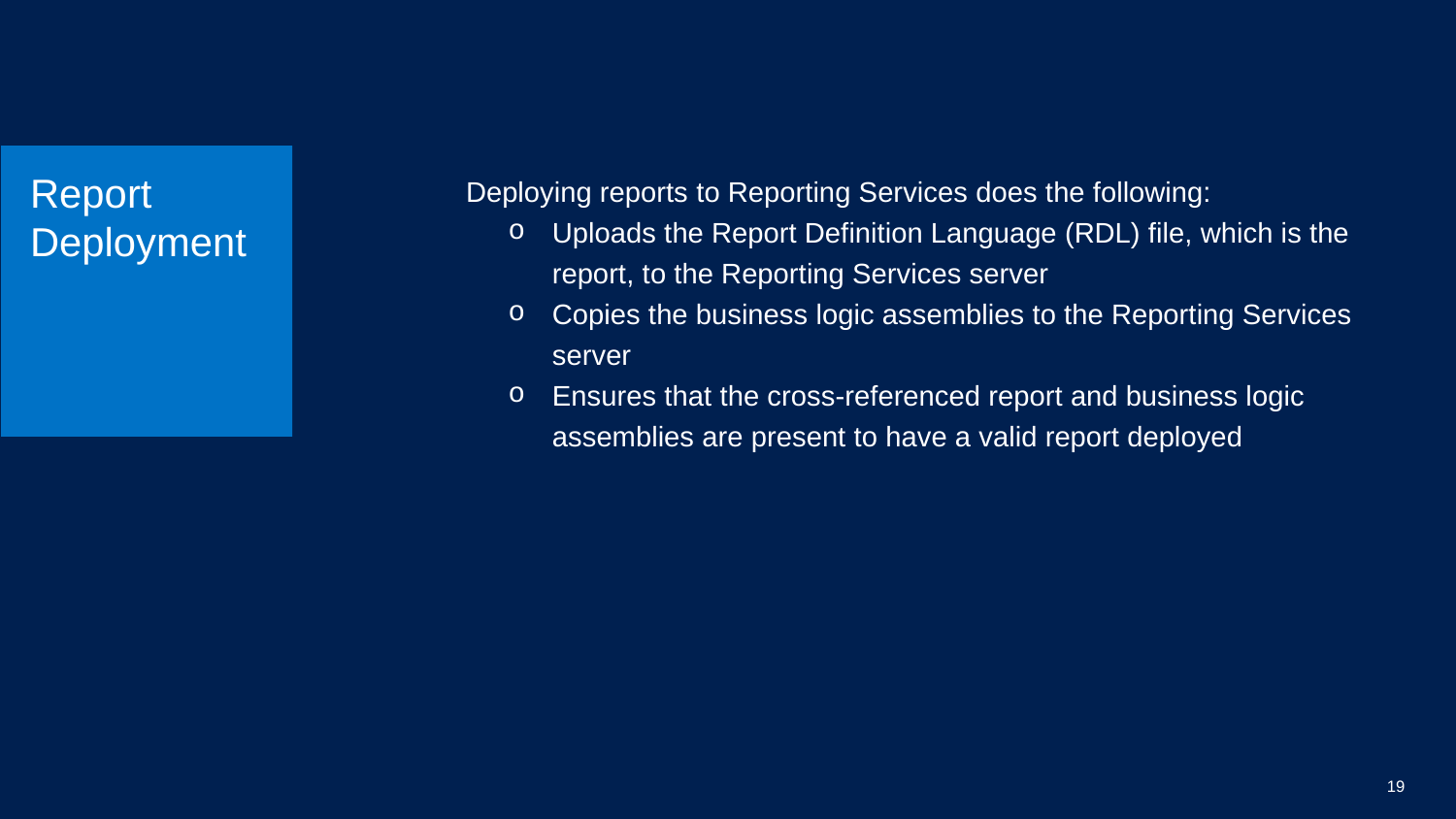

# Report Deployment
Deploying reports to Reporting Services does the following:
Uploads the Report Definition Language (RDL) file, which is the report, to the Reporting Services server
Copies the business logic assemblies to the Reporting Services server
Ensures that the cross-referenced report and business logic assemblies are present to have a valid report deployed

19